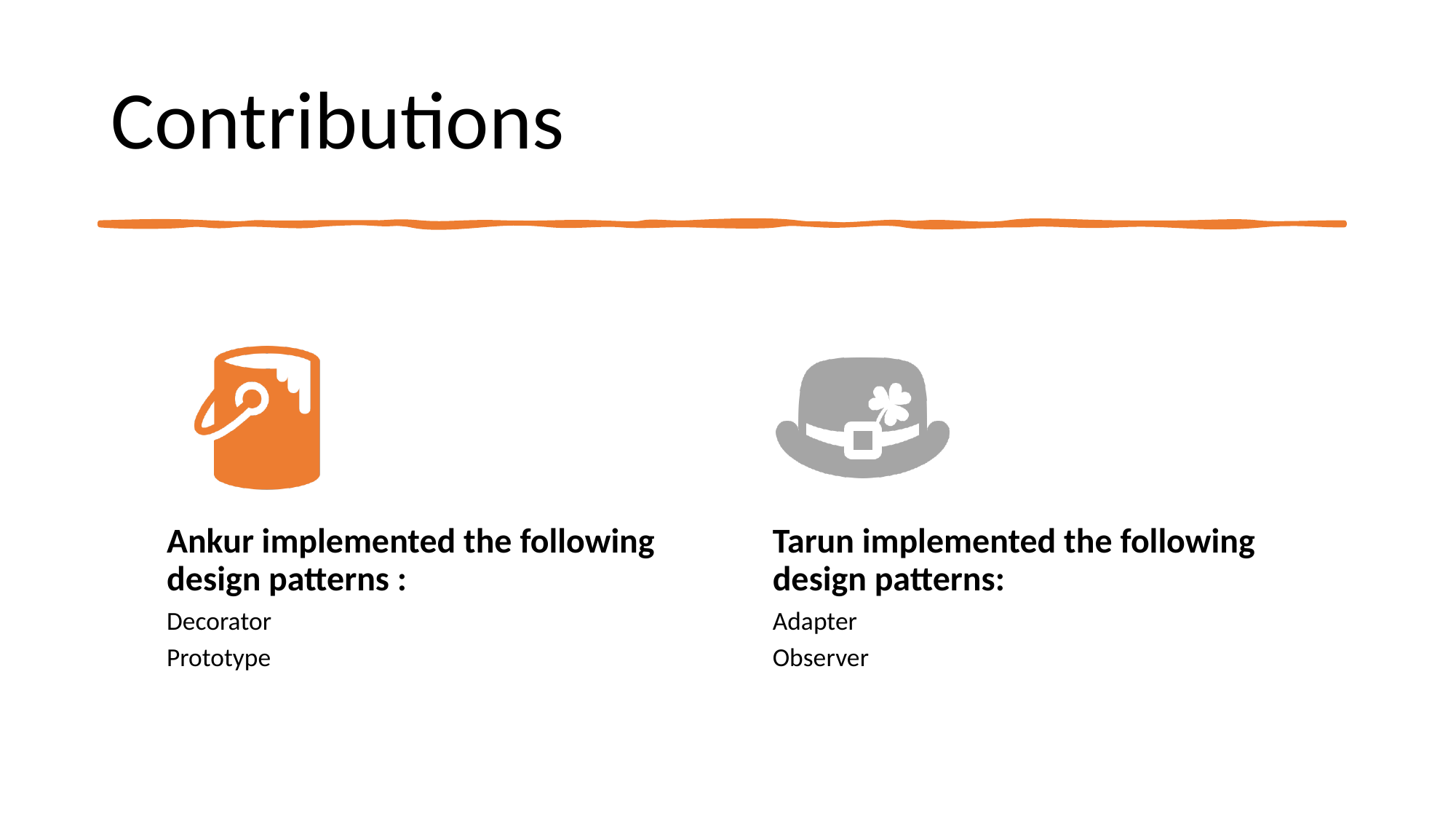

# Contributions

Ankur implemented the following design patterns :
Decorator
Prototype
Tarun implemented the following design patterns:
Adapter
Observer